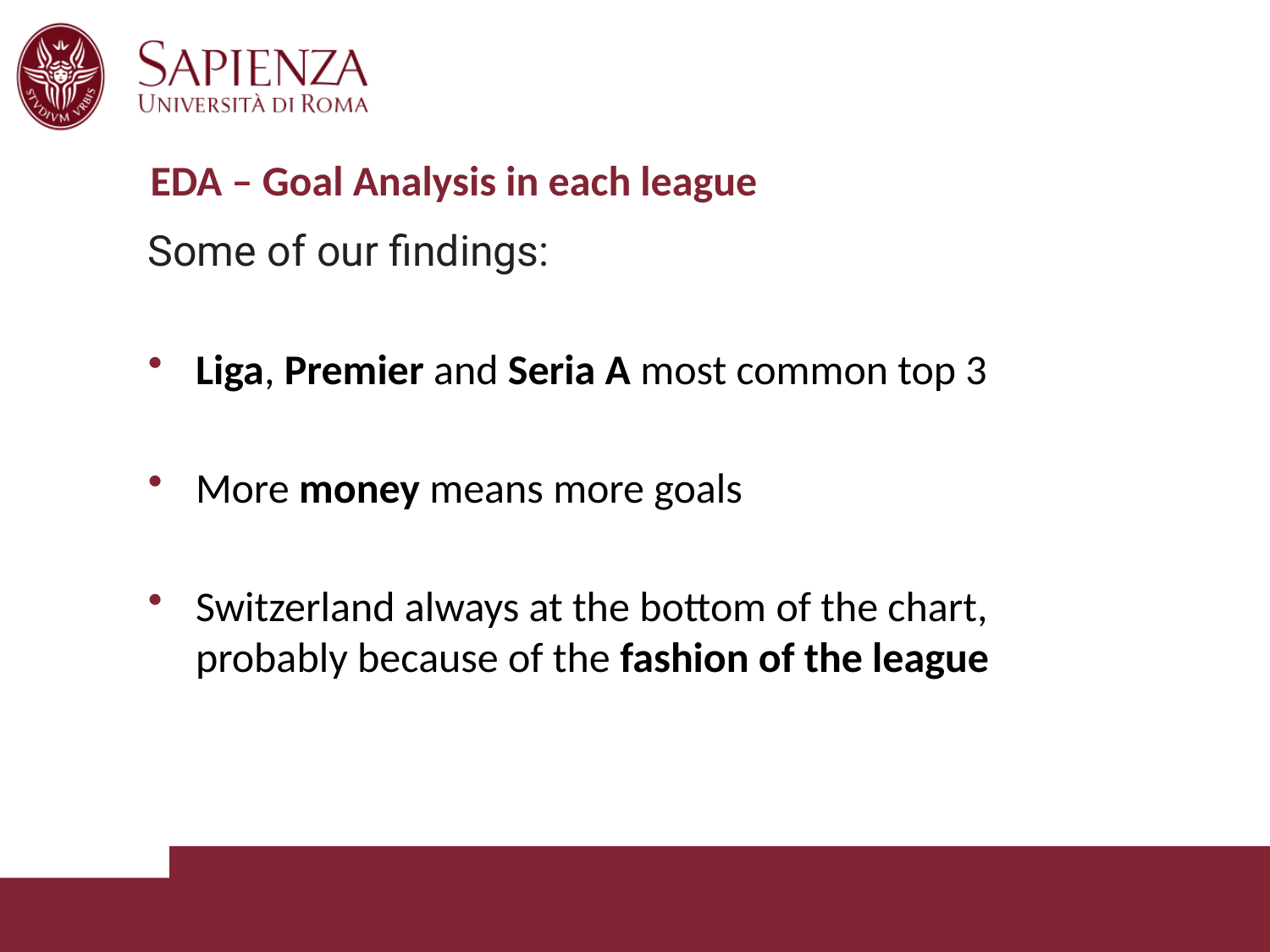

# EDA – Goal Analysis in each league
Some of our findings:

Liga, Premier and Seria A most common top 3

More money means more goals

Switzerland always at the bottom of the chart, probably because of the fashion of the league